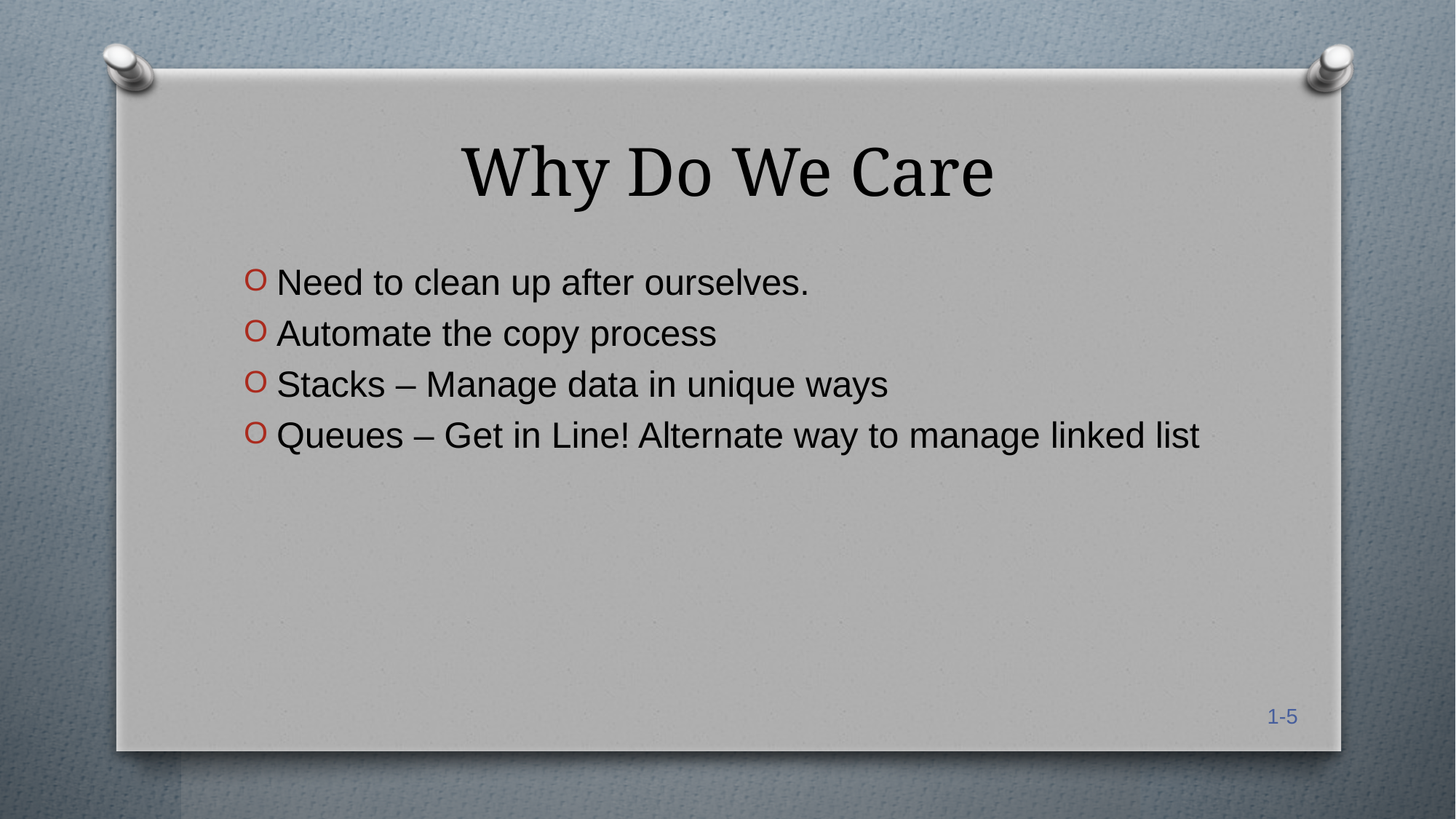

# Why Do We Care
Need to clean up after ourselves.
Automate the copy process
Stacks – Manage data in unique ways
Queues – Get in Line! Alternate way to manage linked list
1-5